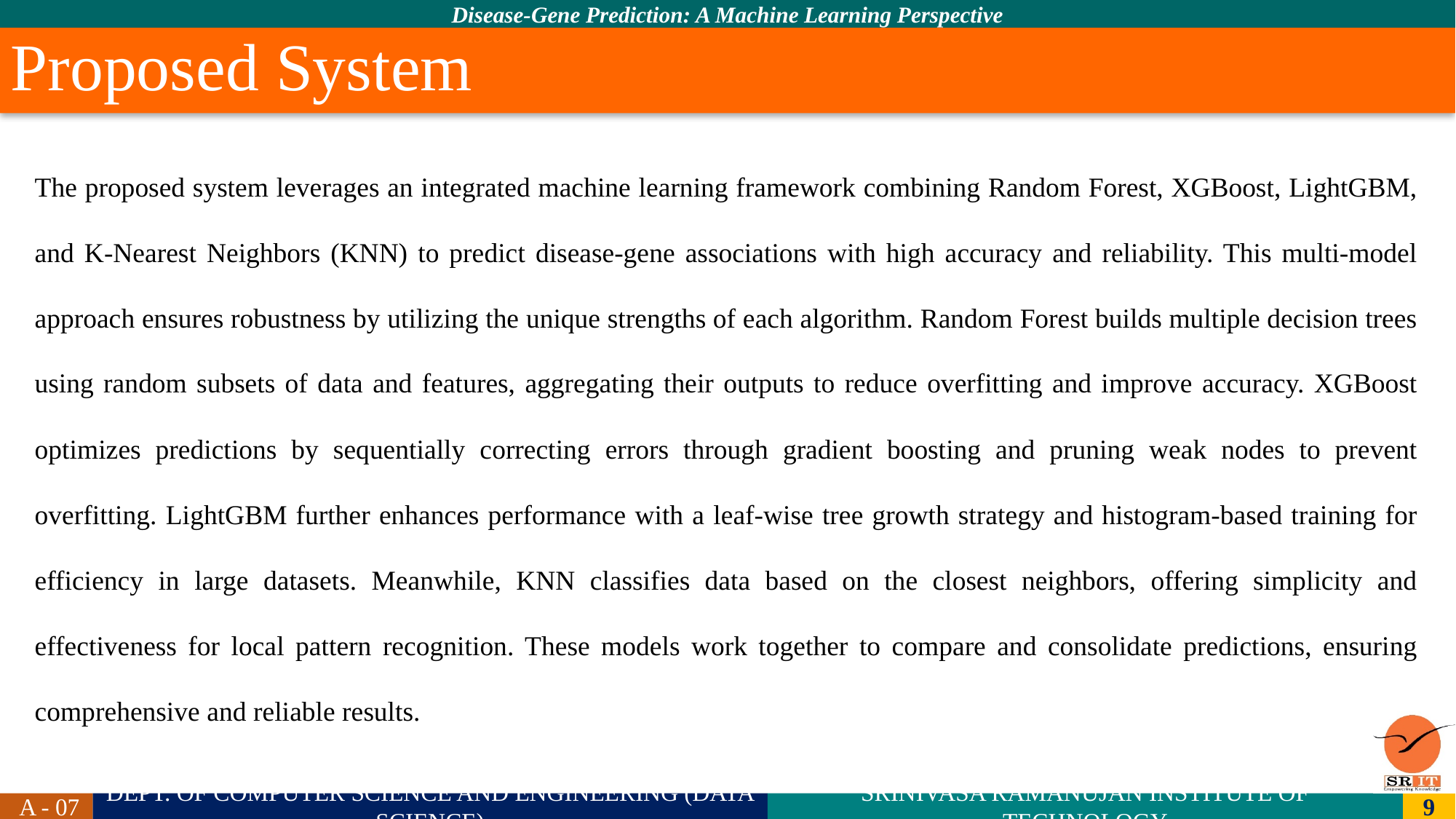

# Proposed System
The proposed system leverages an integrated machine learning framework combining Random Forest, XGBoost, LightGBM, and K-Nearest Neighbors (KNN) to predict disease-gene associations with high accuracy and reliability. This multi-model approach ensures robustness by utilizing the unique strengths of each algorithm. Random Forest builds multiple decision trees using random subsets of data and features, aggregating their outputs to reduce overfitting and improve accuracy. XGBoost optimizes predictions by sequentially correcting errors through gradient boosting and pruning weak nodes to prevent overfitting. LightGBM further enhances performance with a leaf-wise tree growth strategy and histogram-based training for efficiency in large datasets. Meanwhile, KNN classifies data based on the closest neighbors, offering simplicity and effectiveness for local pattern recognition. These models work together to compare and consolidate predictions, ensuring comprehensive and reliable results.